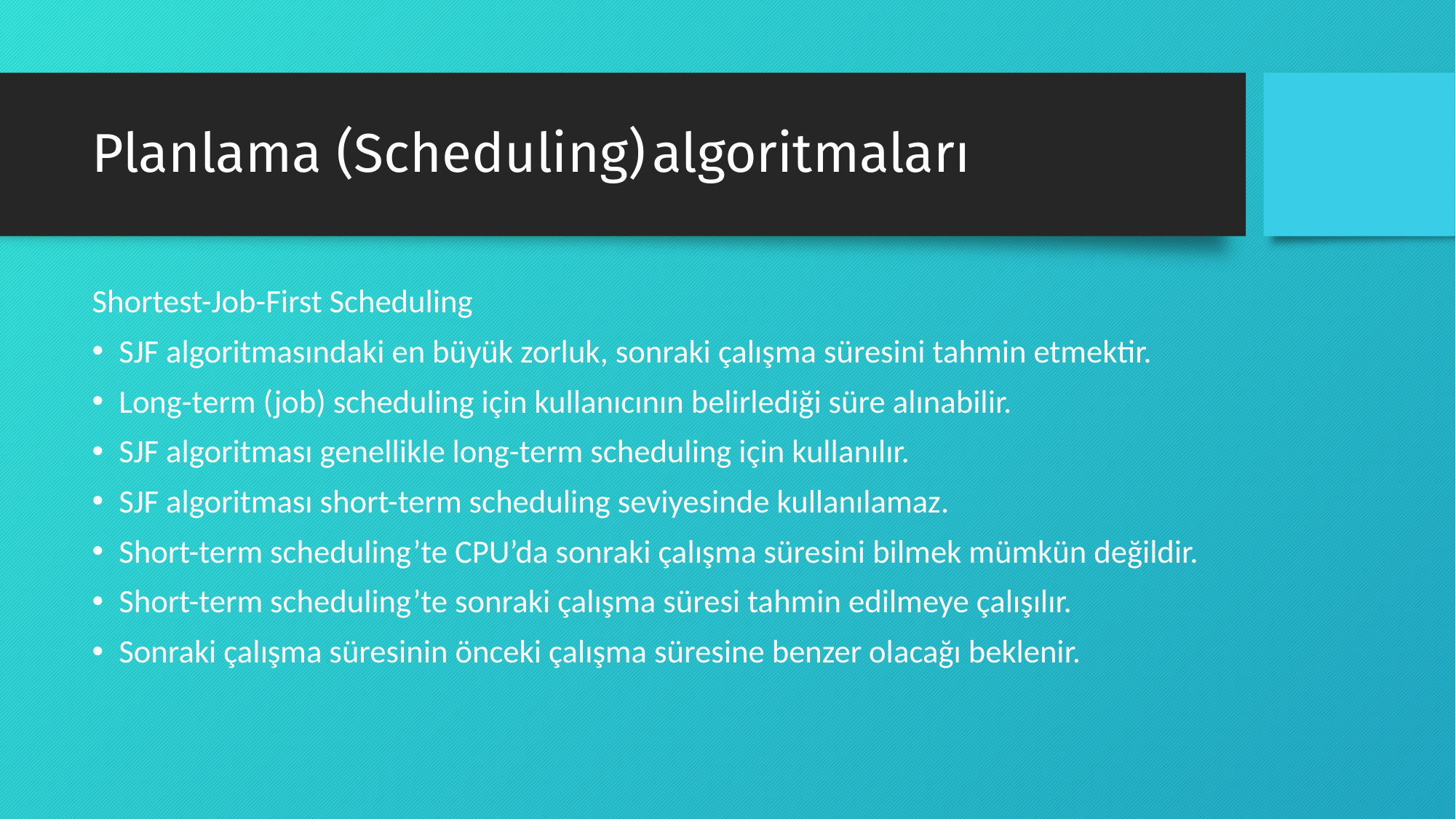

# Planlama (Scheduling) algoritmaları
Shortest-Job-First Scheduling
SJF algoritmasındaki en büyük zorluk, sonraki çalışma süresini tahmin etmektir.
Long-term (job) scheduling için kullanıcının belirlediği süre alınabilir.
SJF algoritması genellikle long-term scheduling için kullanılır.
SJF algoritması short-term scheduling seviyesinde kullanılamaz.
Short-term scheduling’te CPU’da sonraki çalışma süresini bilmek mümkün değildir.
Short-term scheduling’te sonraki çalışma süresi tahmin edilmeye çalışılır.
Sonraki çalışma süresinin önceki çalışma süresine benzer olacağı beklenir.